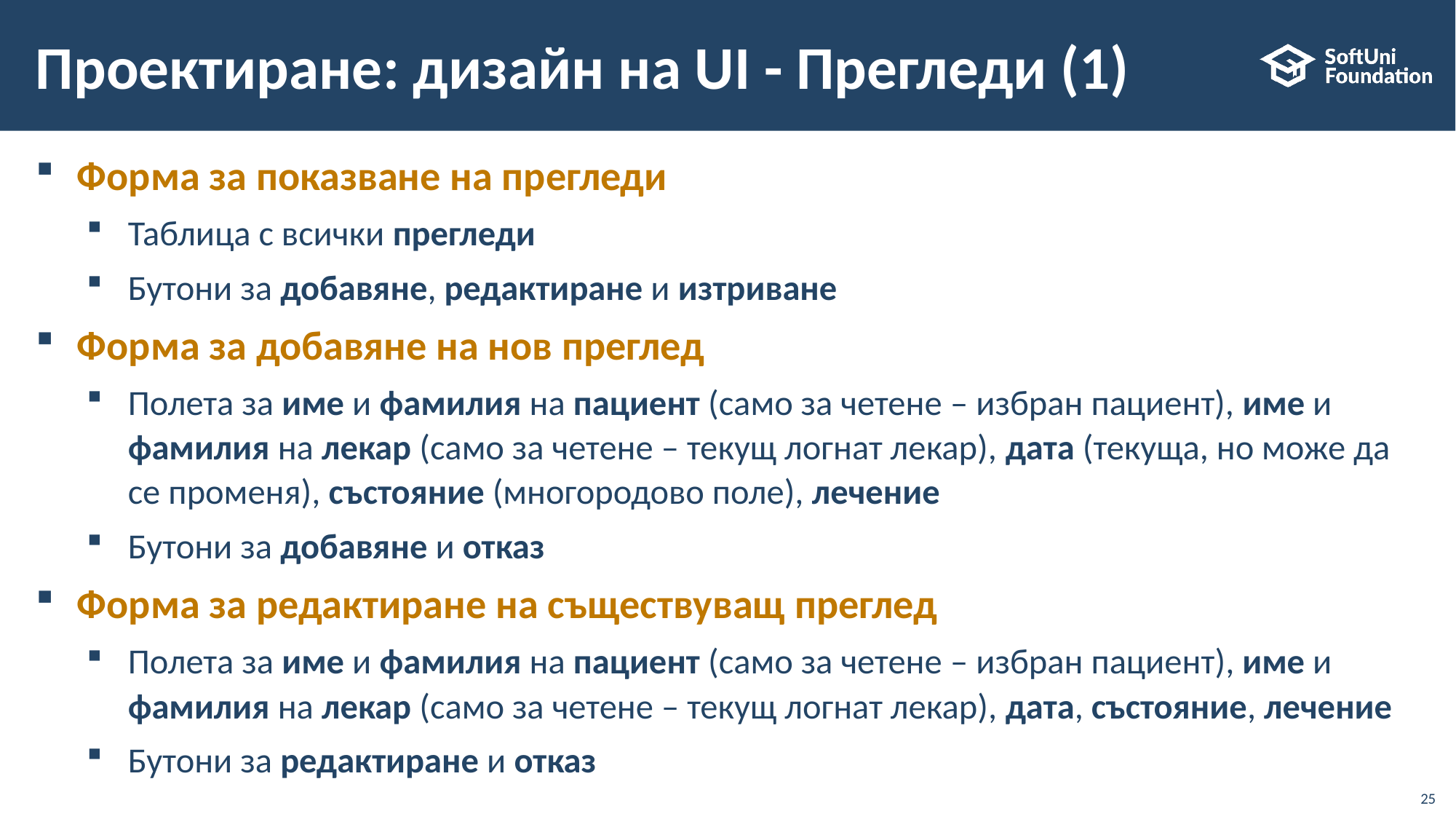

# Проектиране: дизайн на UI - Прегледи (1)
Форма за показване на прегледи
Таблица с всички прегледи
Бутони за добавяне, редактиране и изтриване
Форма за добавяне на нов преглед
Полета за име и фамилия на пациент (само за четене – избран пациент), име и фамилия на лекар (само за четене – текущ логнат лекар), дата (текуща, но може да се променя), състояние (многородово поле), лечение
Бутони за добавяне и отказ
Форма за редактиране на съществуващ преглед
Полета за име и фамилия на пациент (само за четене – избран пациент), име и фамилия на лекар (само за четене – текущ логнат лекар), дата, състояние, лечение
Бутони за редактиране и отказ
25